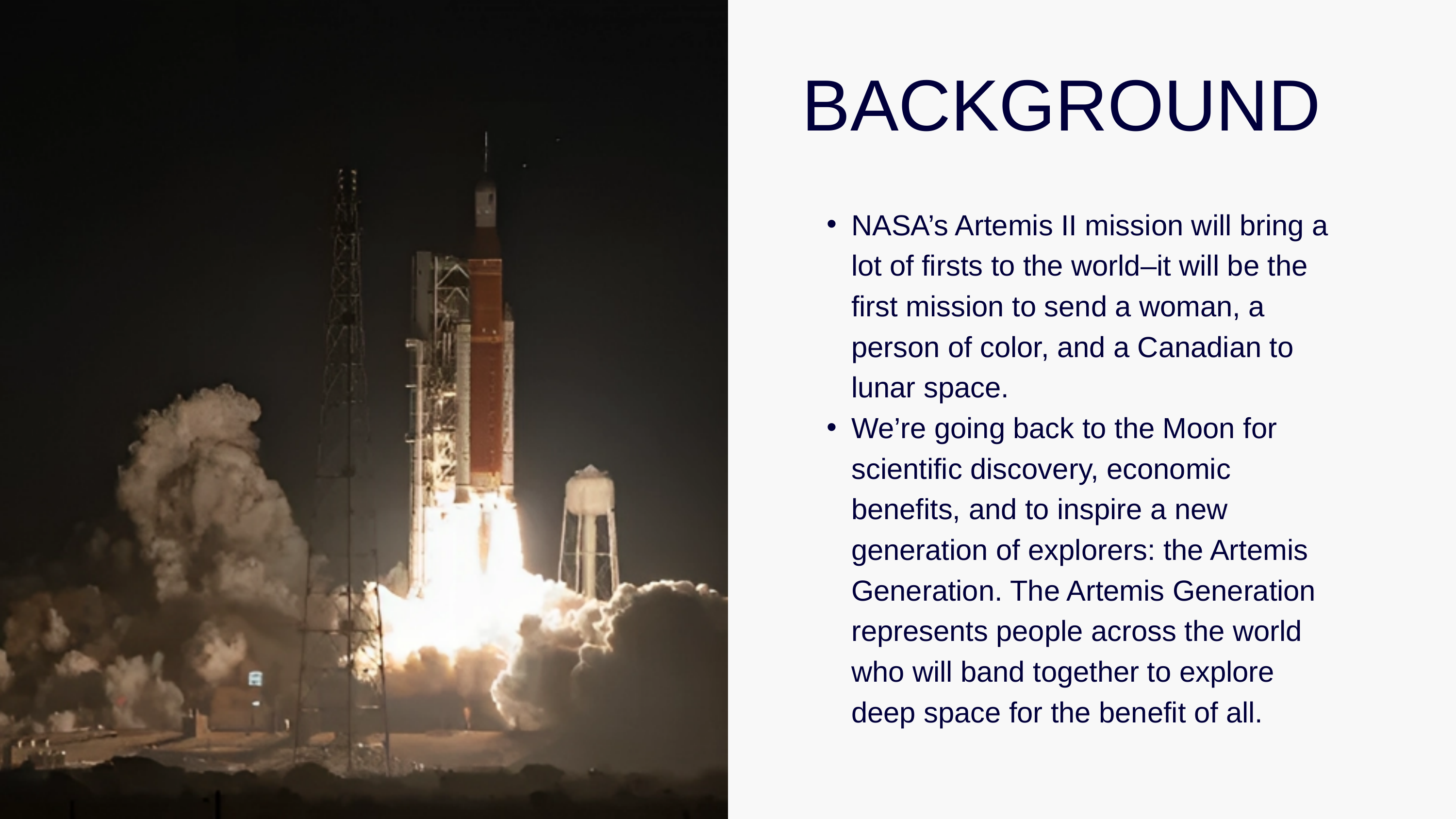

BACKGROUND
NASA’s Artemis II mission will bring a lot of firsts to the world–it will be the first mission to send a woman, a person of color, and a Canadian to lunar space.
We’re going back to the Moon for scientific discovery, economic benefits, and to inspire a new generation of explorers: the Artemis Generation. The Artemis Generation represents people across the world who will band together to explore deep space for the benefit of all.